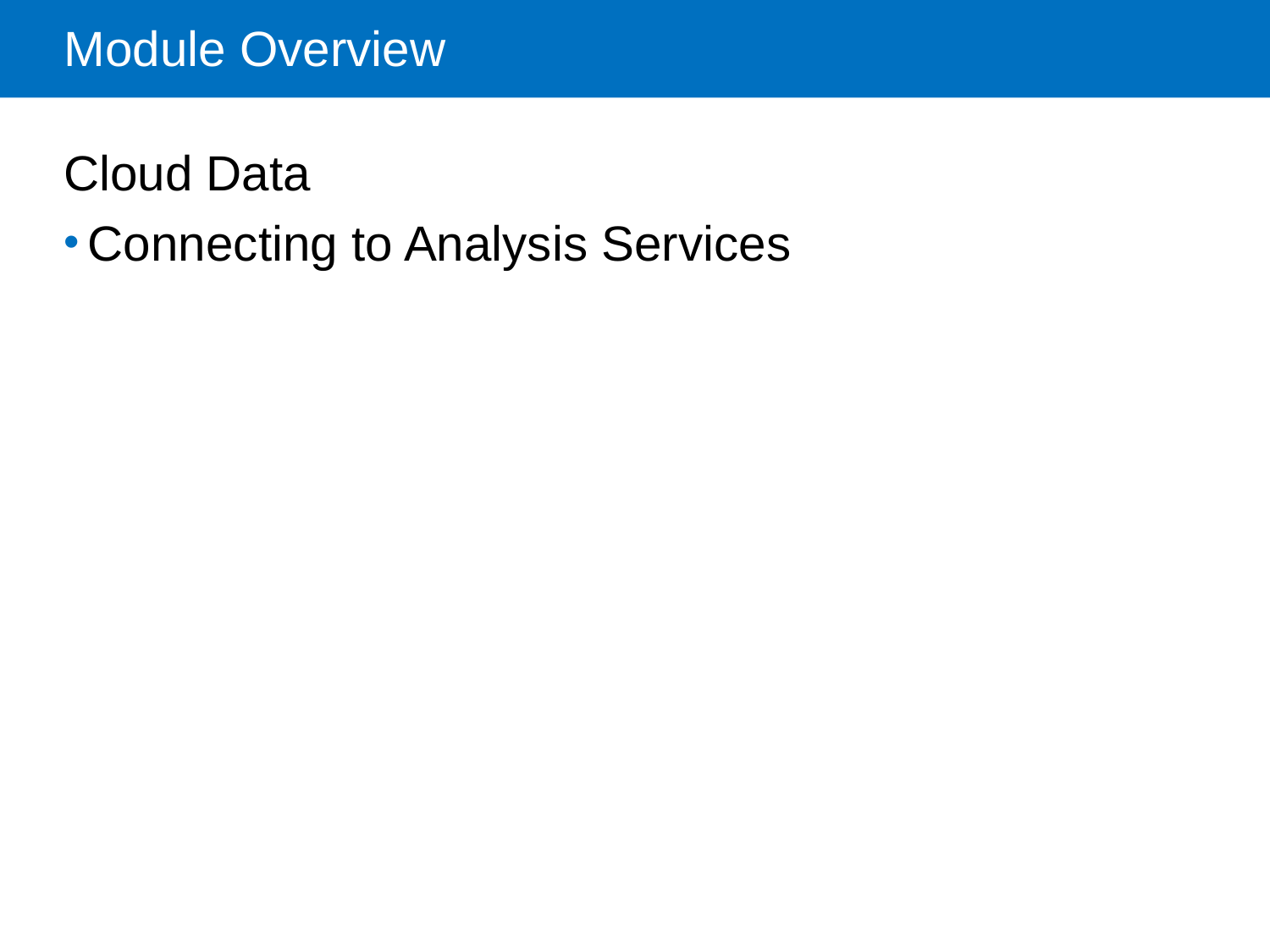

# Module Overview
Cloud Data
Connecting to Analysis Services